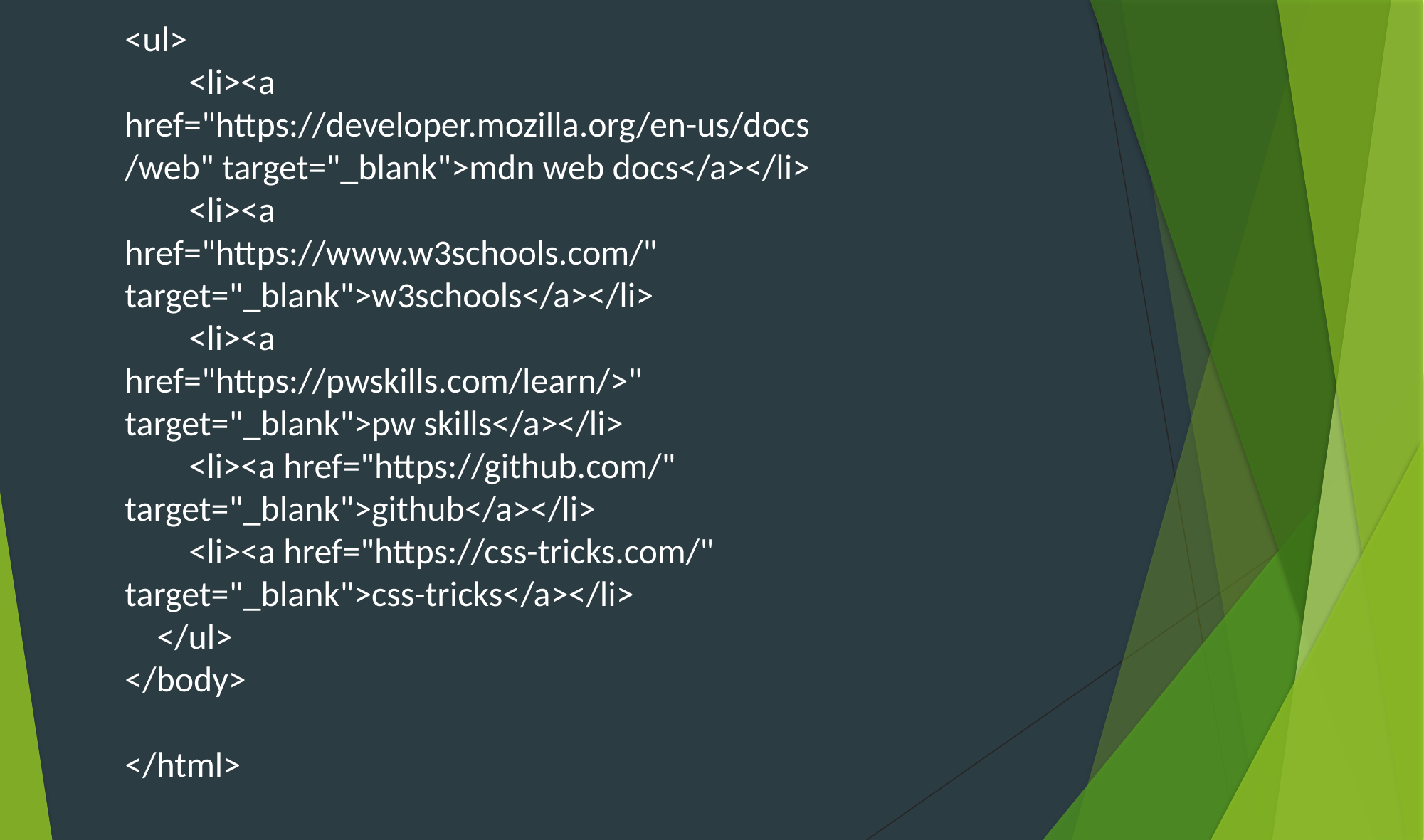

<ul>
        <li><a href="https://developer.mozilla.org/en-us/docs/web" target="_blank">mdn web docs</a></li>
        <li><a href="https://www.w3schools.com/" target="_blank">w3schools</a></li>
        <li><a   href="https://pwskills.com/learn/>" target="_blank">pw skills</a></li>
        <li><a href="https://github.com/" target="_blank">github</a></li>
        <li><a href="https://css-tricks.com/" target="_blank">css-tricks</a></li>
    </ul>
</body>

</html>